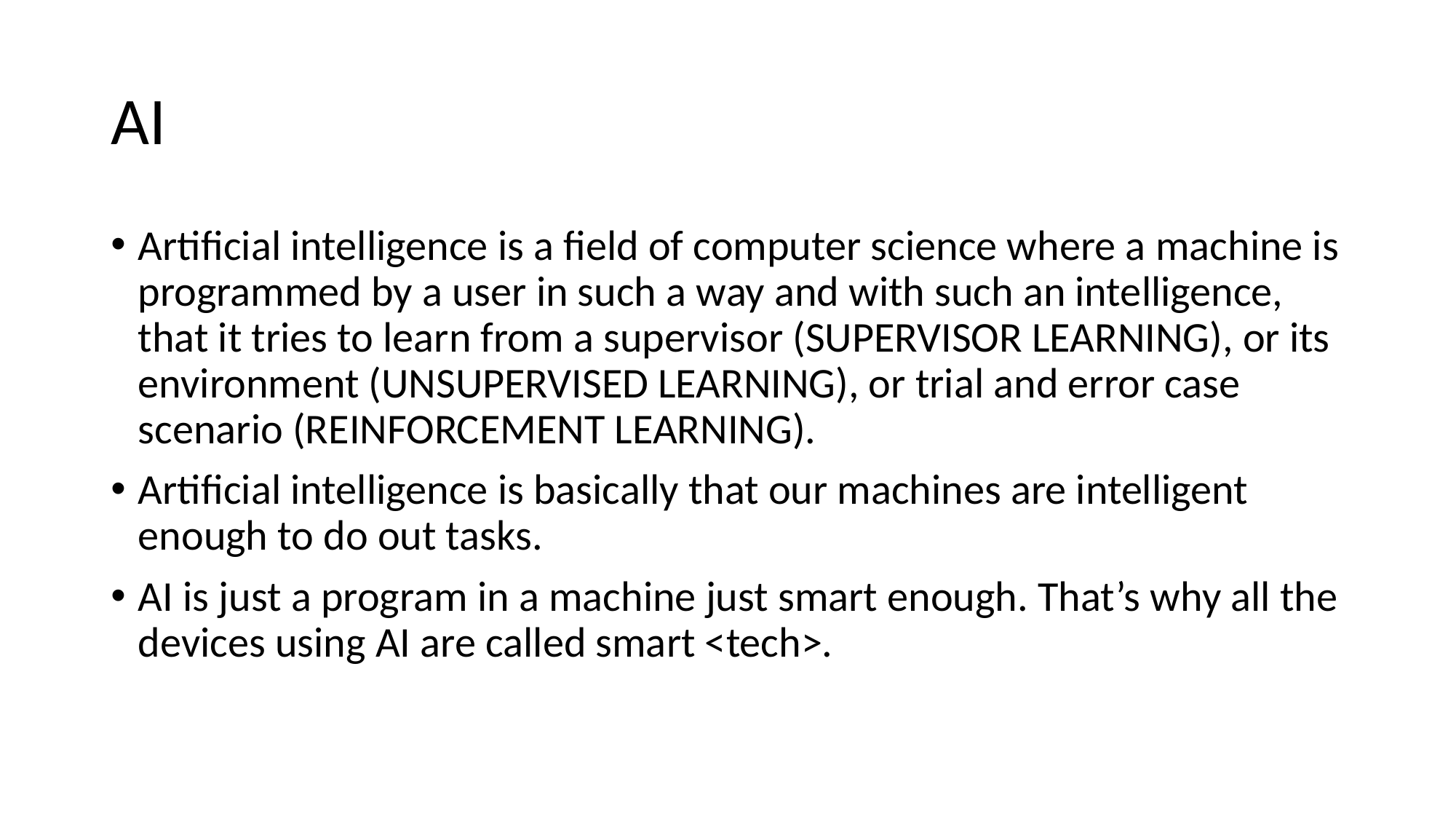

# AI
Artificial intelligence is a field of computer science where a machine is programmed by a user in such a way and with such an intelligence, that it tries to learn from a supervisor (SUPERVISOR LEARNING), or its environment (UNSUPERVISED LEARNING), or trial and error case scenario (REINFORCEMENT LEARNING).
Artificial intelligence is basically that our machines are intelligent enough to do out tasks.
AI is just a program in a machine just smart enough. That’s why all the devices using AI are called smart <tech>.